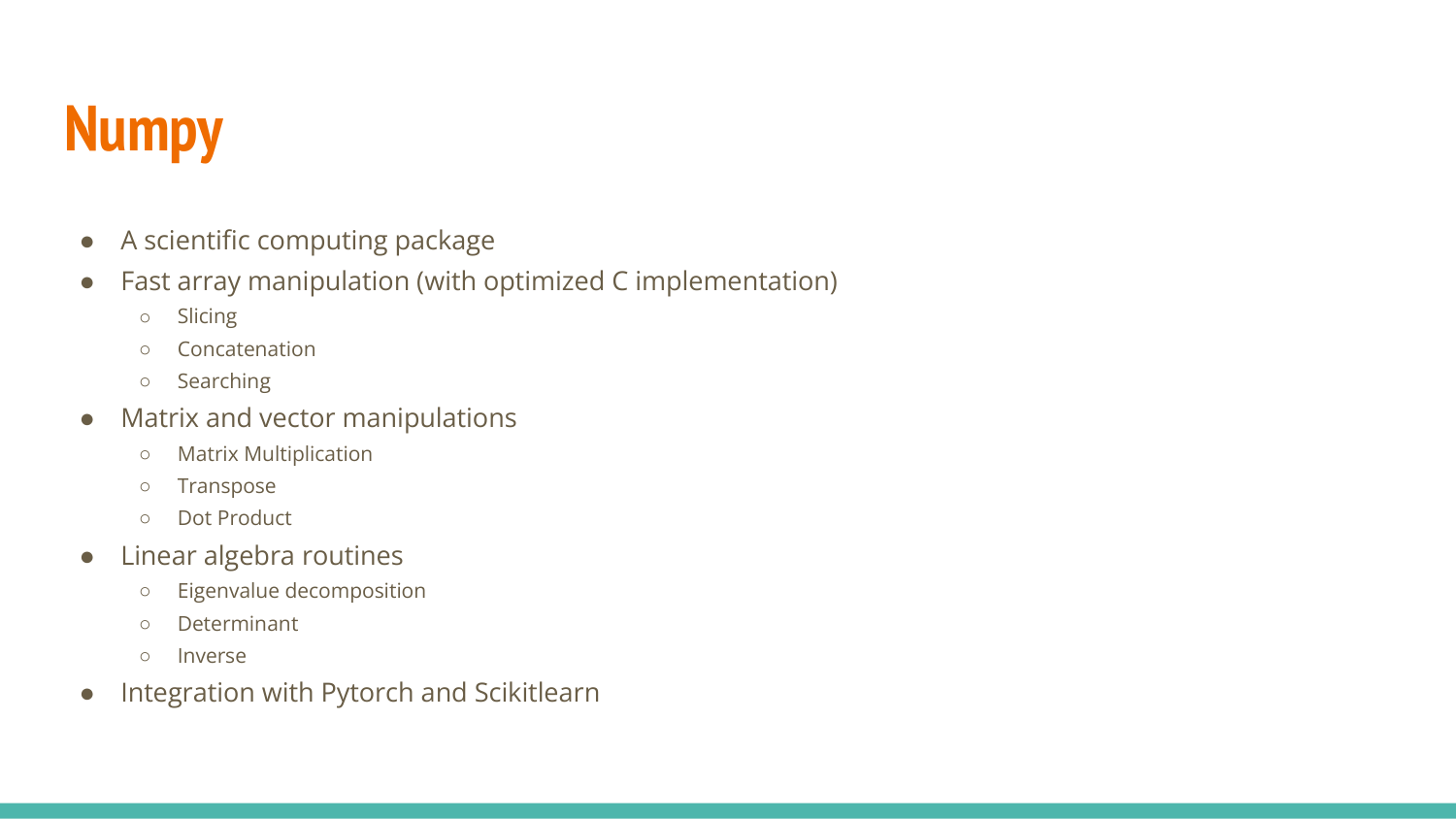

# Numpy
A scientific computing package
Fast array manipulation (with optimized C implementation)
Slicing
Concatenation
Searching
Matrix and vector manipulations
Matrix Multiplication
Transpose
Dot Product
Linear algebra routines
Eigenvalue decomposition
Determinant
Inverse
Integration with Pytorch and Scikitlearn